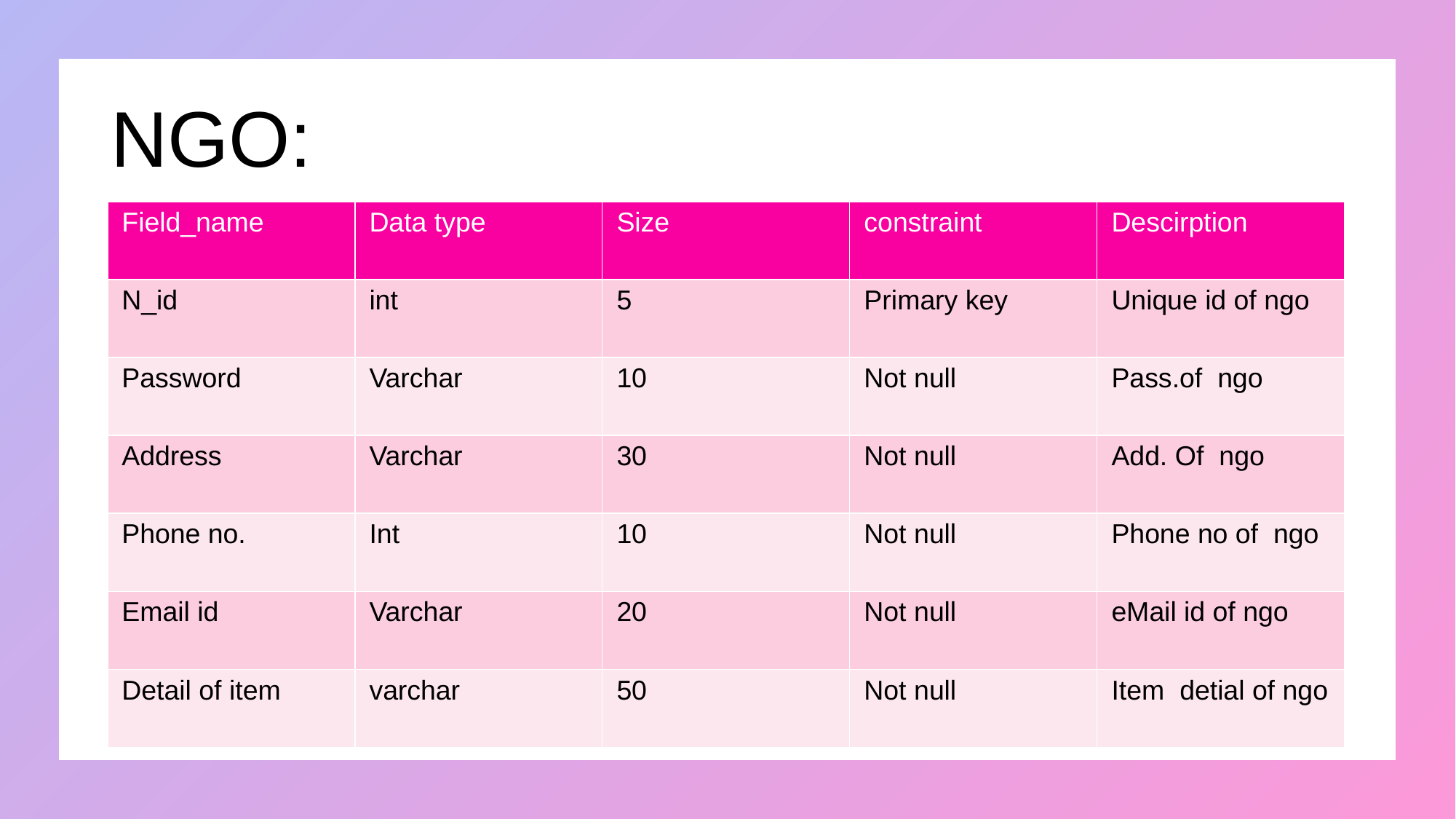

# NGO:
| Field\_name | Data type | Size | constraint | Descirption |
| --- | --- | --- | --- | --- |
| N\_id | int | 5 | Primary key | Unique id of ngo |
| Password | Varchar | 10 | Not null | Pass.of ngo |
| Address | Varchar | 30 | Not null | Add. Of ngo |
| Phone no. | Int | 10 | Not null | Phone no of ngo |
| Email id | Varchar | 20 | Not null | eMail id of ngo |
| Detail of item | varchar | 50 | Not null | Item detial of ngo |